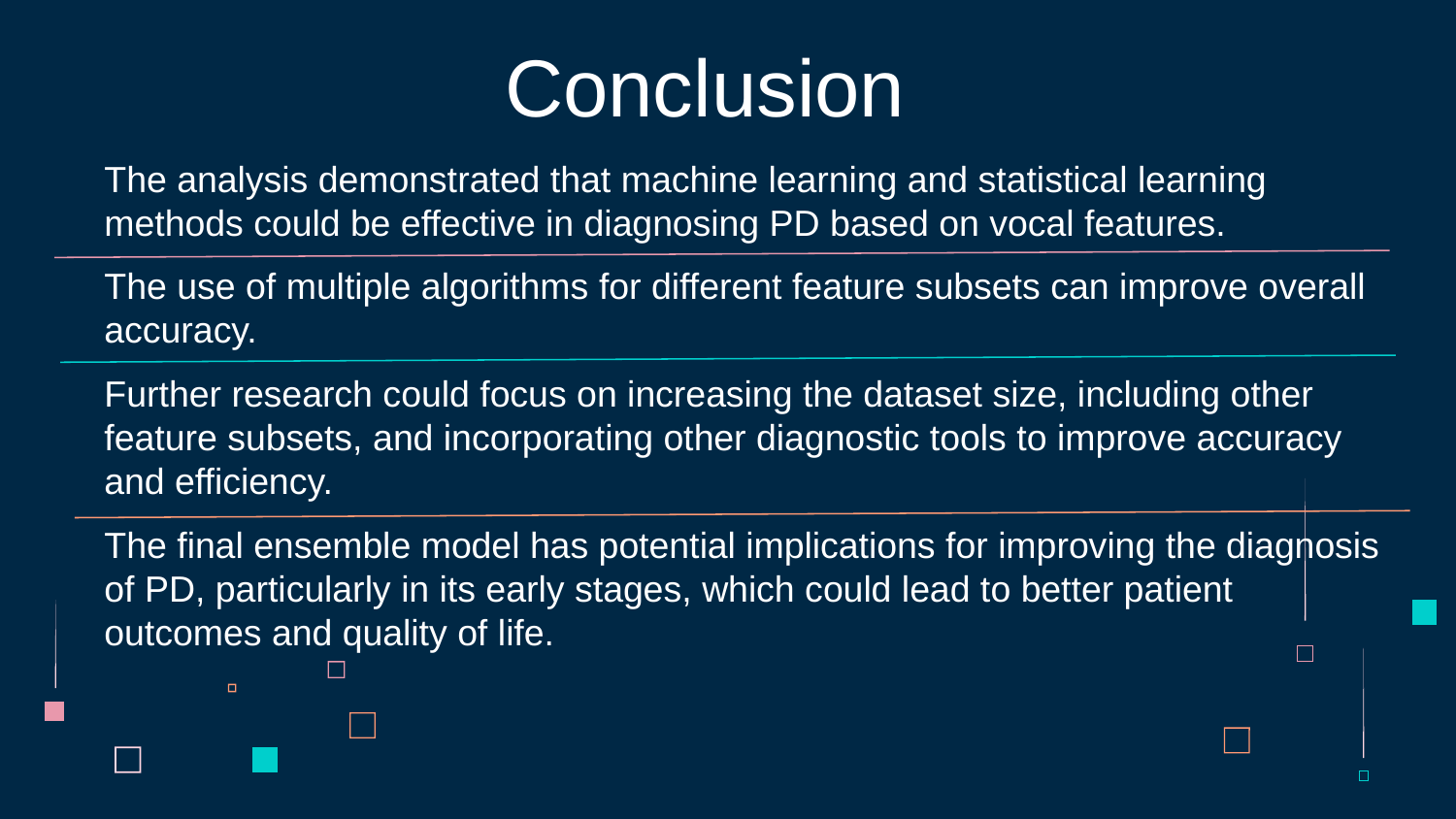

Conclusion
The analysis demonstrated that machine learning and statistical learning methods could be effective in diagnosing PD based on vocal features.
The use of multiple algorithms for different feature subsets can improve overall accuracy.
Further research could focus on increasing the dataset size, including other feature subsets, and incorporating other diagnostic tools to improve accuracy and efficiency.
The final ensemble model has potential implications for improving the diagnosis of PD, particularly in its early stages, which could lead to better patient outcomes and quality of life.